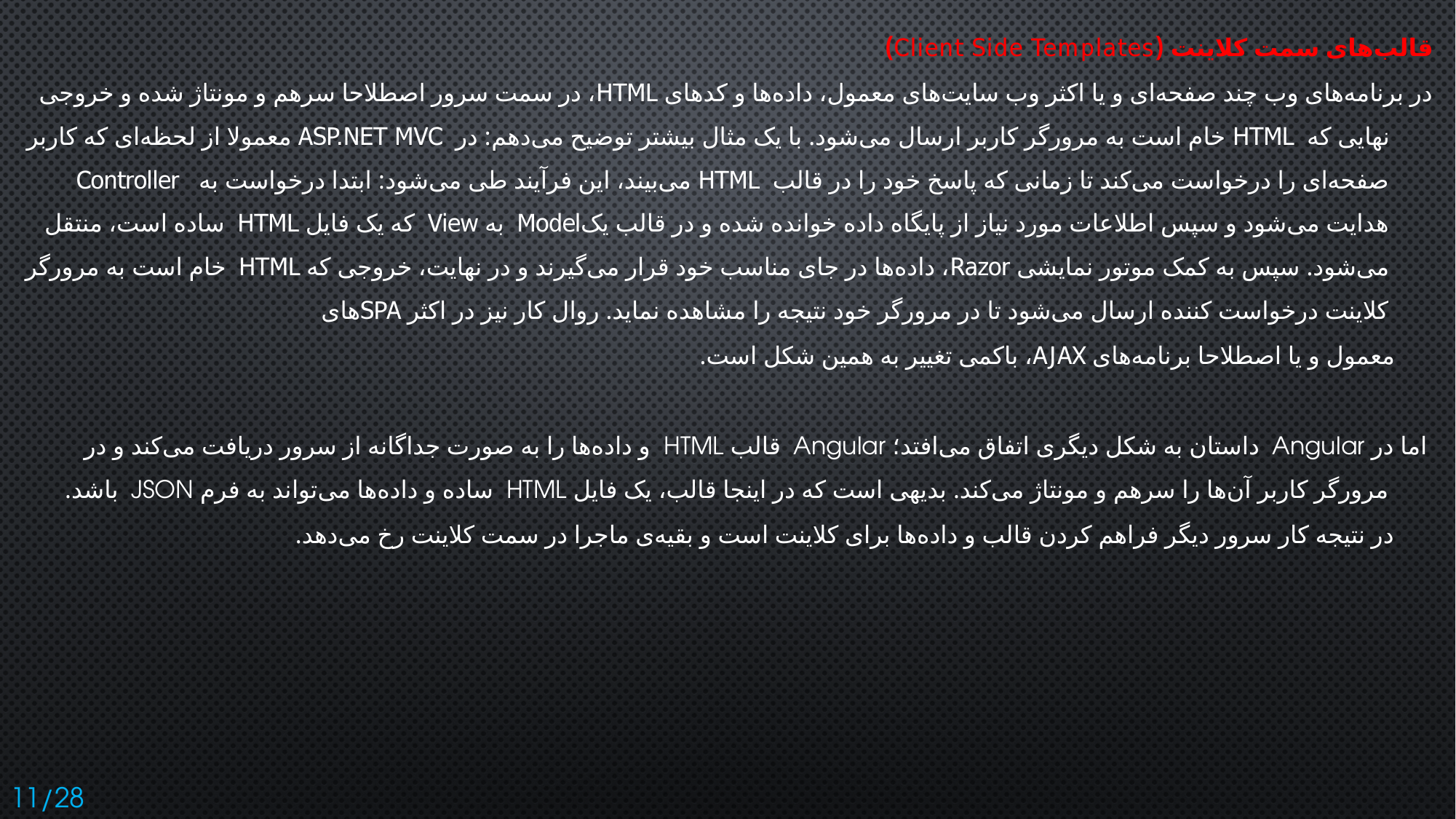

قالب‌های سمت کلاینت (Client Side Templates)
در برنامه‌های وب چند صفحه‌ای و یا اکثر وب سایت‌های معمول، داده‌ها و کدهای HTML، در سمت سرور اصطلاحا سرهم و مونتاژ شده و خروجی نهایی که  HTML خام است به مرورگر کاربر ارسال می‌شود. با یک مثال بیشتر توضیح می‌دهم: در  ASP.NET MVC معمولا از لحظه‌ای که کاربر صفحه‌ای را درخواست می‌کند تا زمانی که پاسخ خود را در قالب  HTML می‌بیند، این فرآیند طی می‌شود: ابتدا درخواست به   Controller هدایت می‌شود و سپس اطلاعات مورد نیاز از پایگاه داده خوانده‌ شده و در قالب یکModel  به View  که یک فایل HTML  ساده است، منتقل می‌شود. سپس به کمک موتور نمایشی Razor، داده‌ها در جای مناسب خود قرار می‌گیرند و در نهایت، خروجی که HTML  خام است به مرورگر کلاینت درخواست‌ کننده ارسال می‌شود تا در مرورگر خود نتیجه را مشاهده نماید. روال کار نیز در اکثر SPA‌های
      معمول و یا اصطلاحا برنامه‌های AJAX، باکمی تغییر به همین شکل است.

 اما در Angular  داستان به شکل دیگری اتفاق می‌افتد؛ Angular  قالب HTML  و داده‌ها را به صورت جداگانه از سرور دریافت می‌کند و در مرورگر کاربر آن‌ها را سرهم و مونتاژ می‌کند. بدیهی است که در اینجا قالب، یک فایل HTML  ساده و داده‌ها می‌تواند به فرم JSON  باشد.
      در نتیجه کار سرور دیگر فراهم کردن قالب و داده‌ها برای کلاینت است و بقیه‌ی ماجرا در سمت کلاینت رخ می‌دهد.
11/28